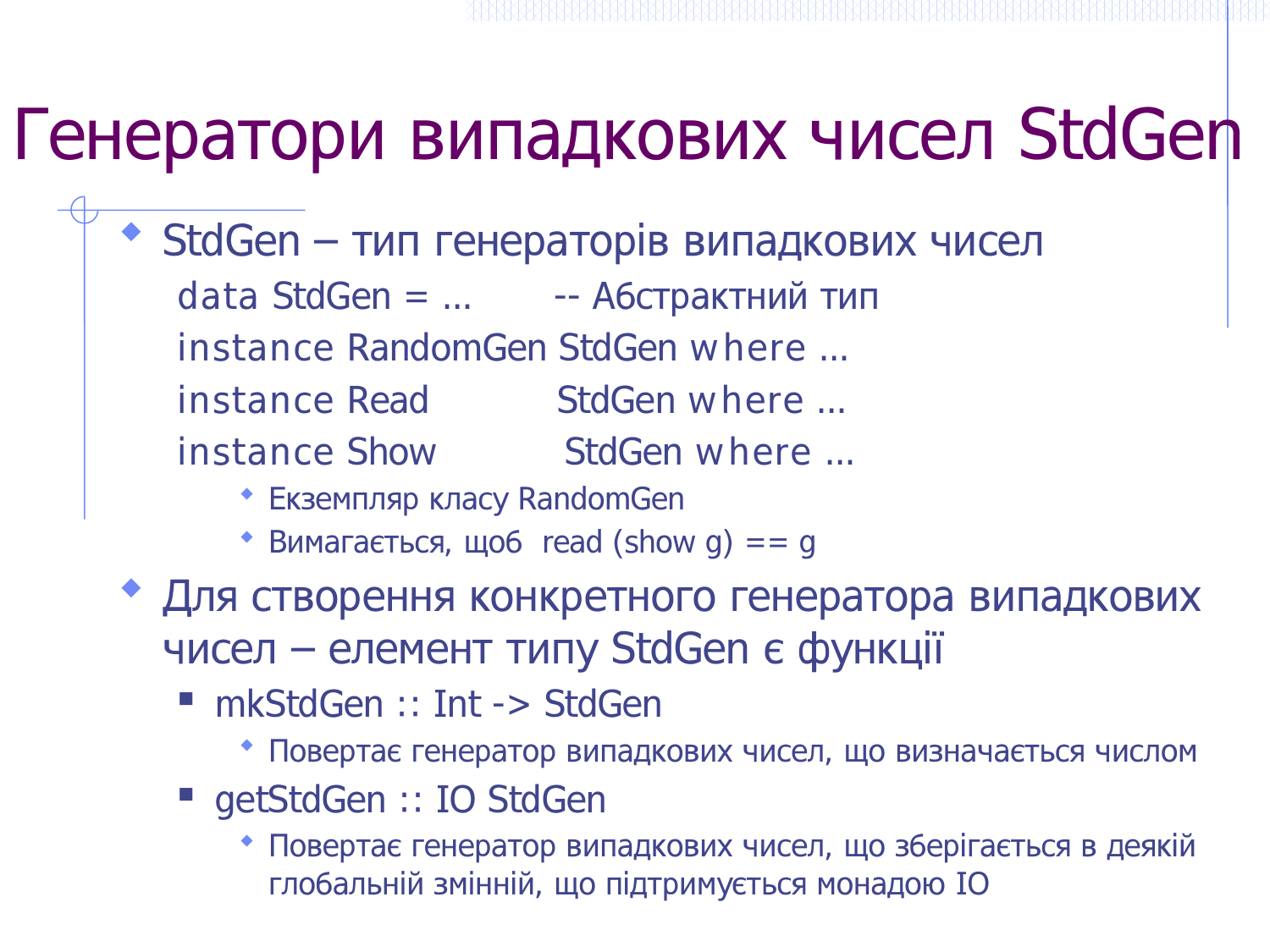

# Генератори випадкових чисел StdGen
StdGen – тип генераторів випадкових чисел
data StdGen = …       -- Абстрактний тип
instance RandomGen StdGen where …
instance Read           StdGen where …
instance Show           StdGen where …
Екземпляр класу RandomGen
Вимагається, щоб  read (show g) == g
Для створення конкретного генератора випадкових чисел – елемент типу StdGen є функції
mkStdGen :: Int -> StdGen
Повертає генератор випадкових чисел, що визначається числом
getStdGen :: IO StdGen
Повертає генератор випадкових чисел, що зберігається в деякій глобальній змінній, що підтримується монадою IO